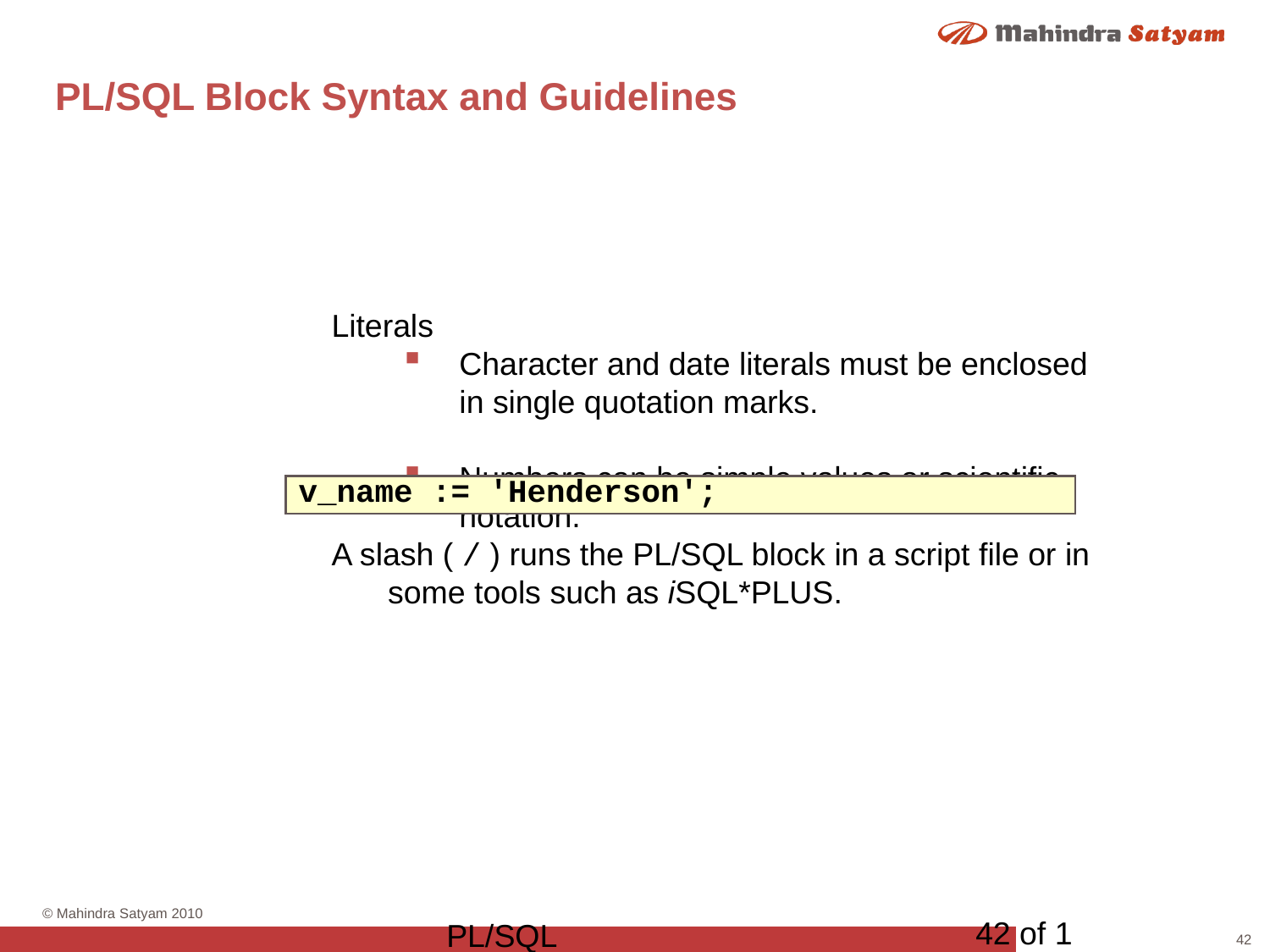

# PL/SQL Block Syntax and Guidelines
Literals
Character and date literals must be enclosed in single quotation marks.

Numbers can be simple values or scientific notation.
A slash ( / ) runs the PL/SQL block in a script file or in some tools such as iSQL*PLUS.
v_name := 'Henderson';

42 of 1
PL/SQL